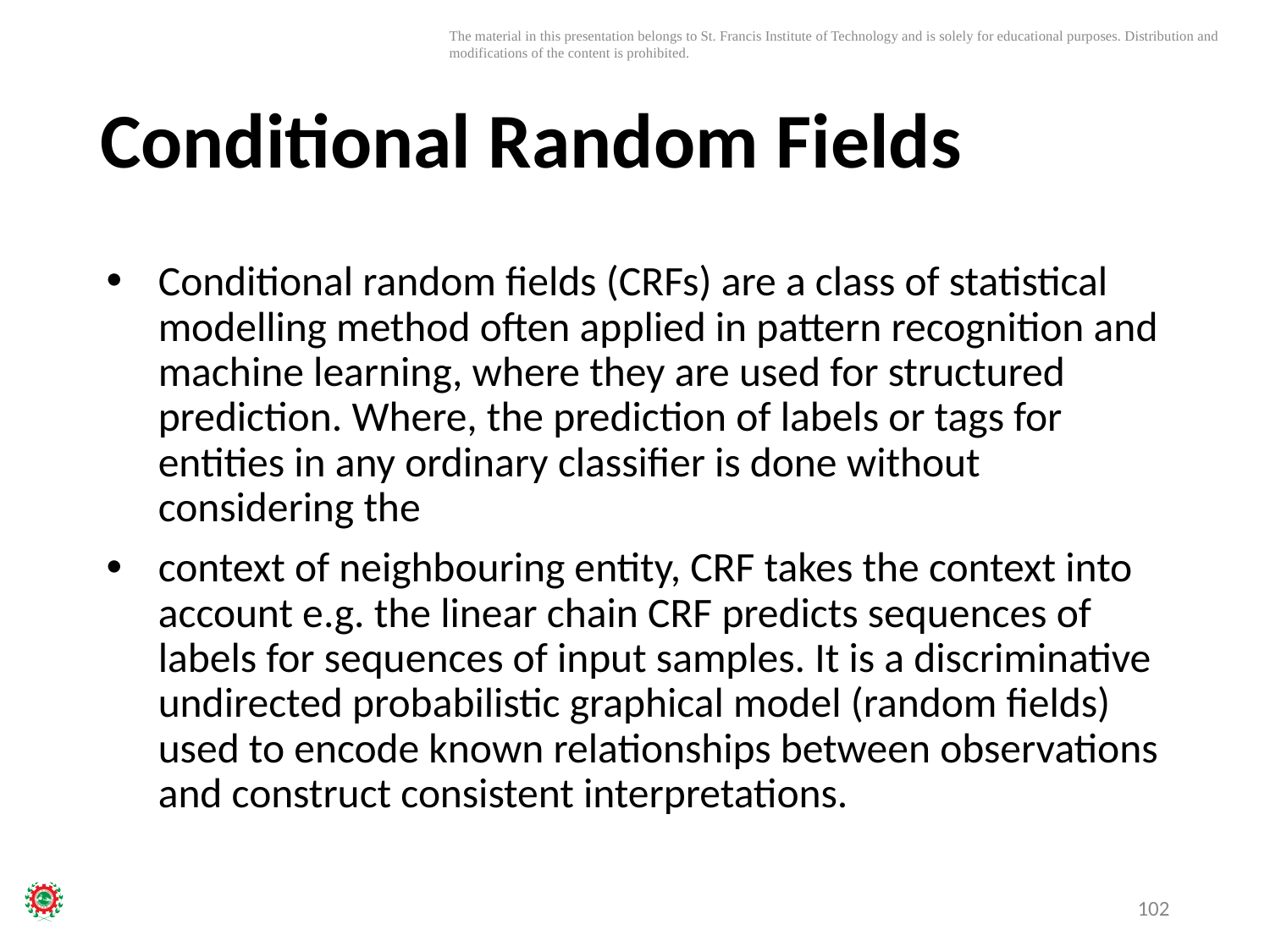

# Conditional Random Fields
Conditional random fields (CRFs) are a class of statistical modelling method often applied in pattern recognition and machine learning, where they are used for structured prediction. Where, the prediction of labels or tags for entities in any ordinary classifier is done without considering the
context of neighbouring entity, CRF takes the context into account e.g. the linear chain CRF predicts sequences of labels for sequences of input samples. It is a discriminative undirected probabilistic graphical model (random fields) used to encode known relationships between observations and construct consistent interpretations.

102